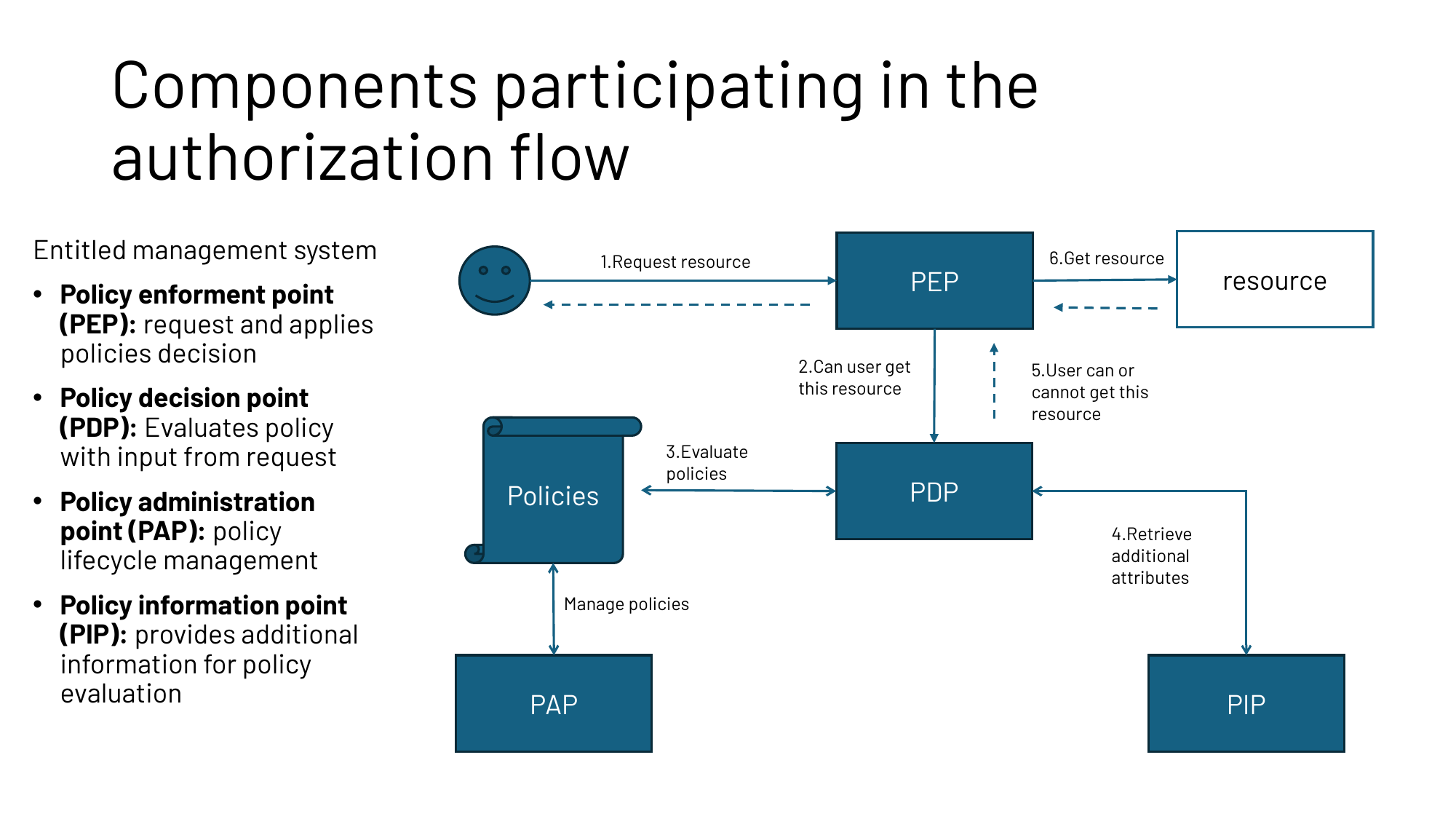

# Components participating in the authorization flow
Entitled management system
Policy enforment point (PEP): request and applies policies decision
Policy decision point (PDP): Evaluates policy with input from request
Policy administration point (PAP): policy lifecycle management
Policy information point (PIP): provides additional information for policy evaluation
resource
PEP
6.Get resource
1.Request resource

2.Can user get
this resource
5.User can or cannot get this resource
Policies
3.Evaluate policies
PDP
4.Retrieve additional attributes
Manage policies
PAP
PIP